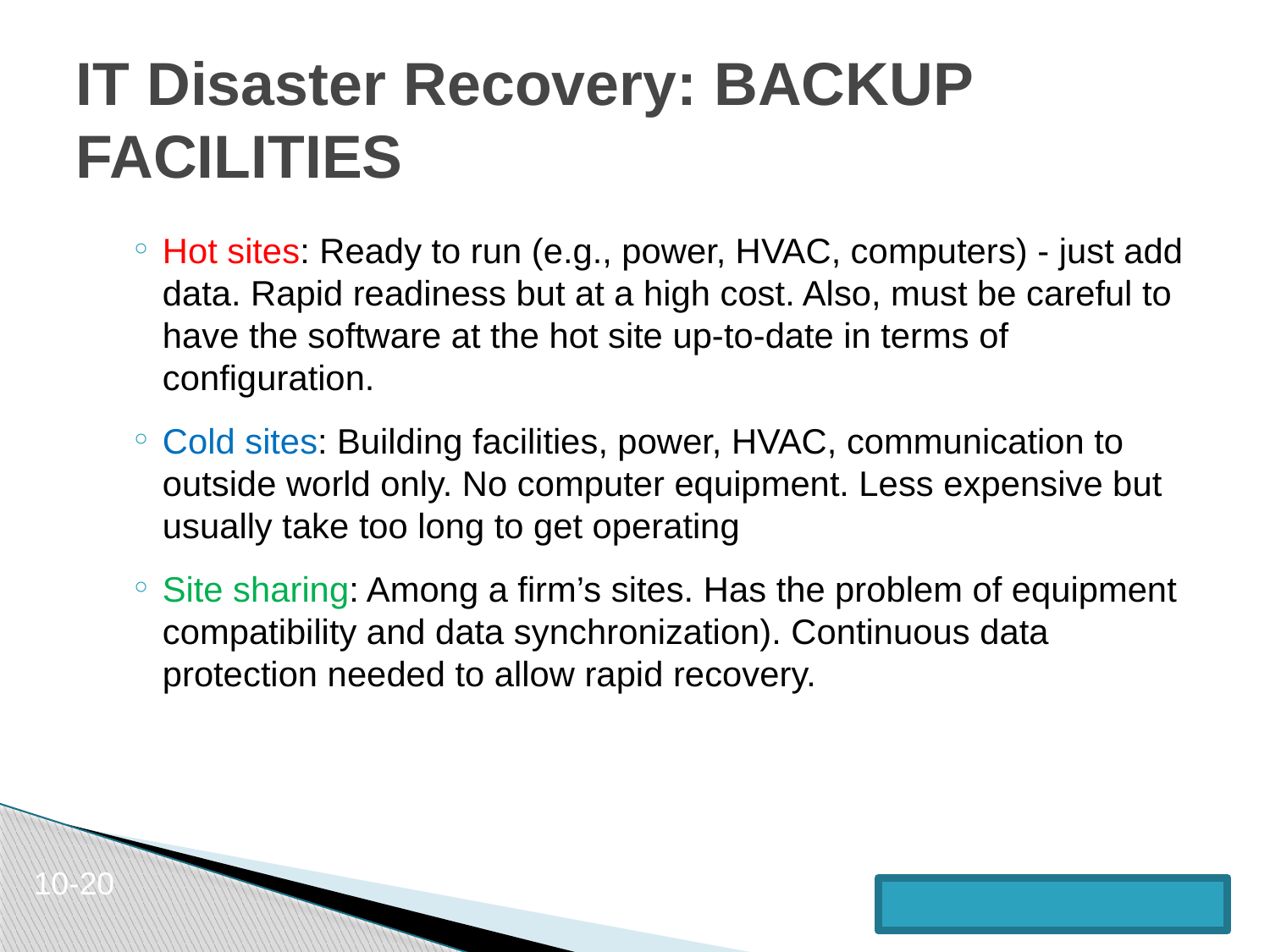

# IT Disaster Recovery: BACKUP FACILITIES
Hot sites: Ready to run (e.g., power, HVAC, computers) - just add data. Rapid readiness but at a high cost. Also, must be careful to have the software at the hot site up-to-date in terms of configuration.
Cold sites: Building facilities, power, HVAC, communication to outside world only. No computer equipment. Less expensive but usually take too long to get operating
Site sharing: Among a firm’s sites. Has the problem of equipment compatibility and data synchronization). Continuous data protection needed to allow rapid recovery.

10-20